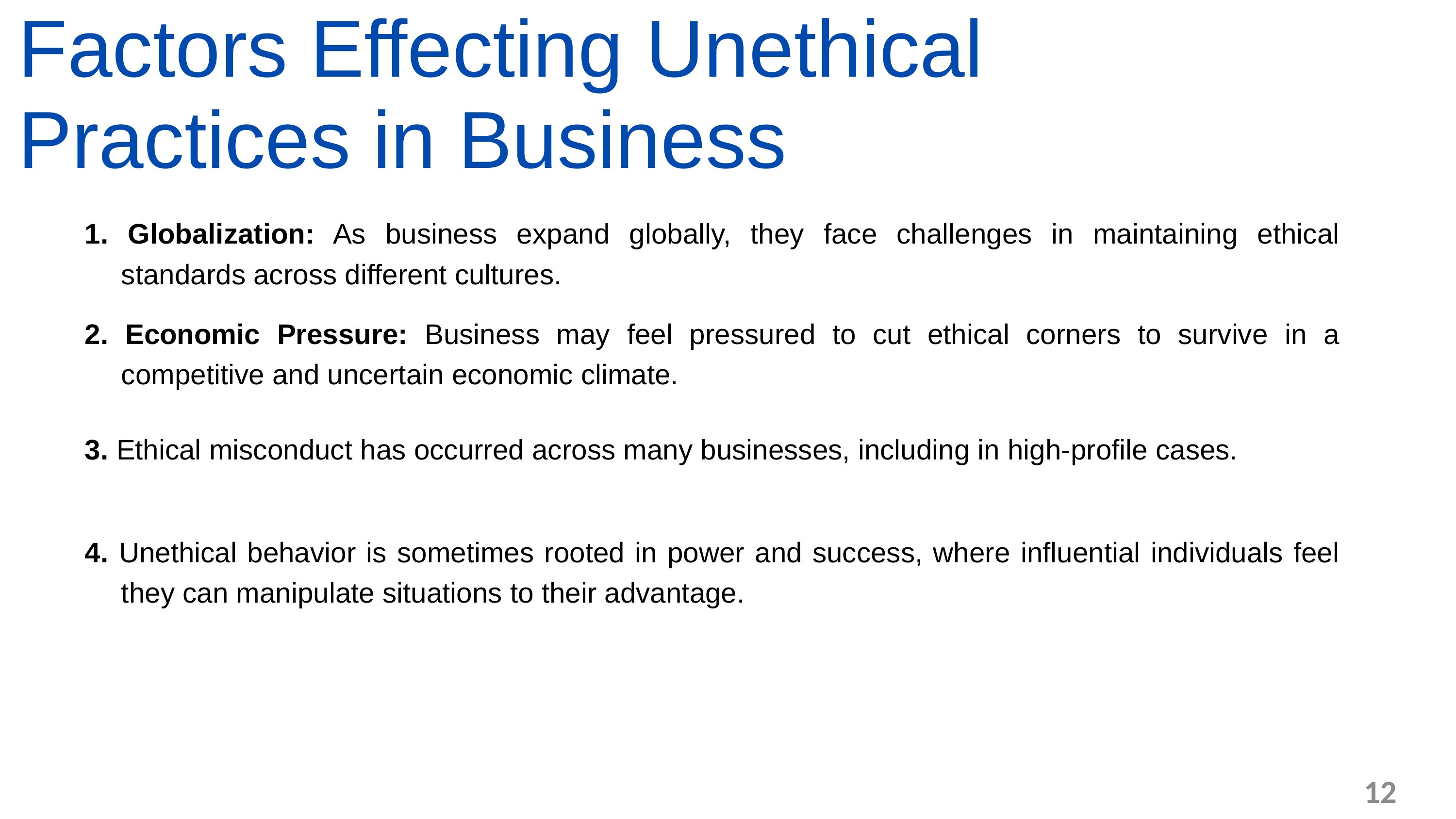

Factors Effecting Unethical Practices in Business
1. Globalization: As business expand globally, they face challenges in maintaining ethical standards across different cultures.
2. Economic Pressure: Business may feel pressured to cut ethical corners to survive in a competitive and uncertain economic climate.
3. Ethical misconduct has occurred across many businesses, including in high-profile cases.
4. Unethical behavior is sometimes rooted in power and success, where influential individuals feel they can manipulate situations to their advantage.
12